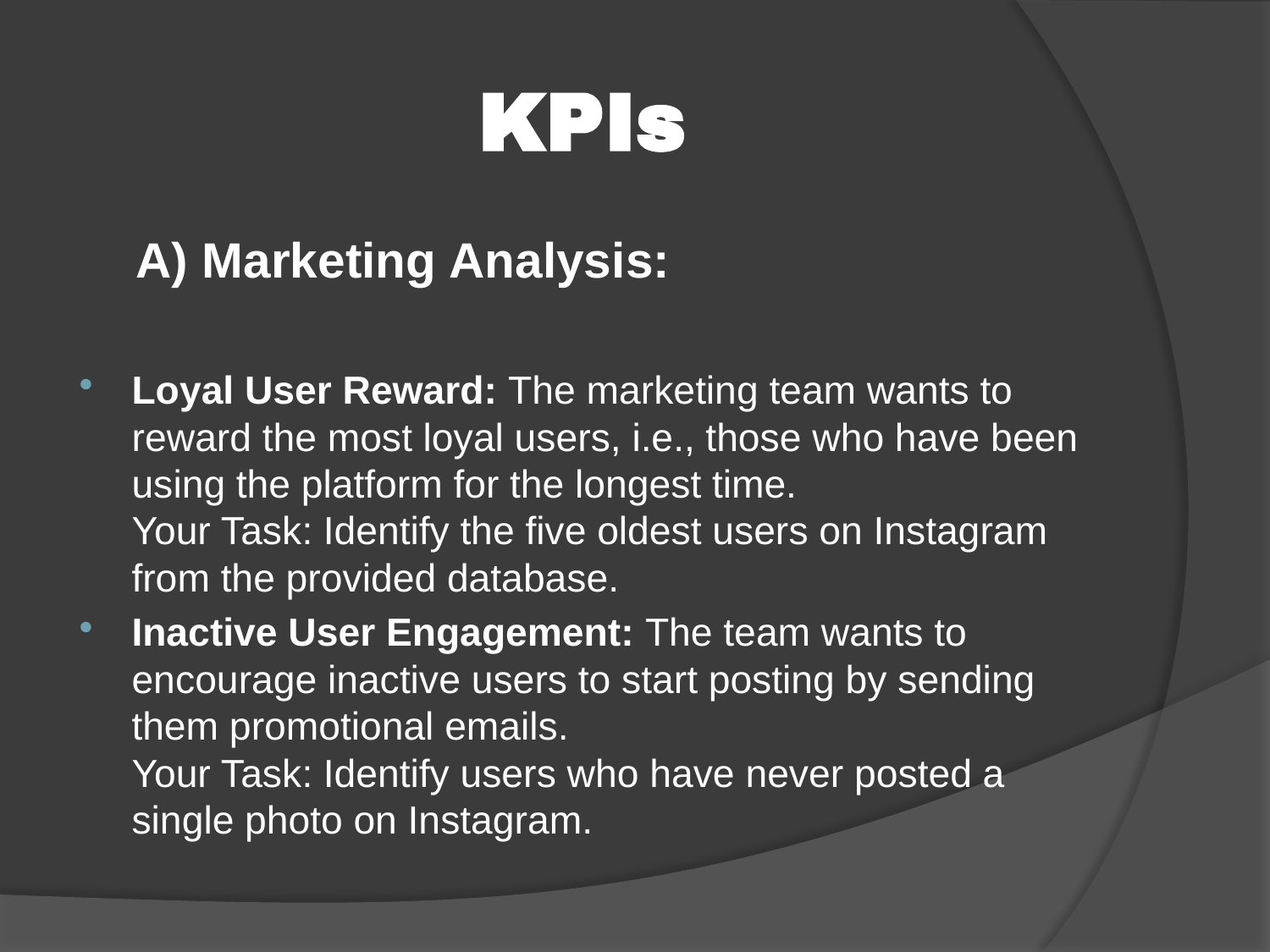

# KPIs
    A) Marketing Analysis:

Loyal User Reward: The marketing team wants to reward the most loyal users, i.e., those who have been using the platform for the longest time.
Your Task: Identify the five oldest users on Instagram from the provided database.
Inactive User Engagement: The team wants to encourage inactive users to start posting by sending them promotional emails.
Your Task: Identify users who have never posted a single photo on Instagram.